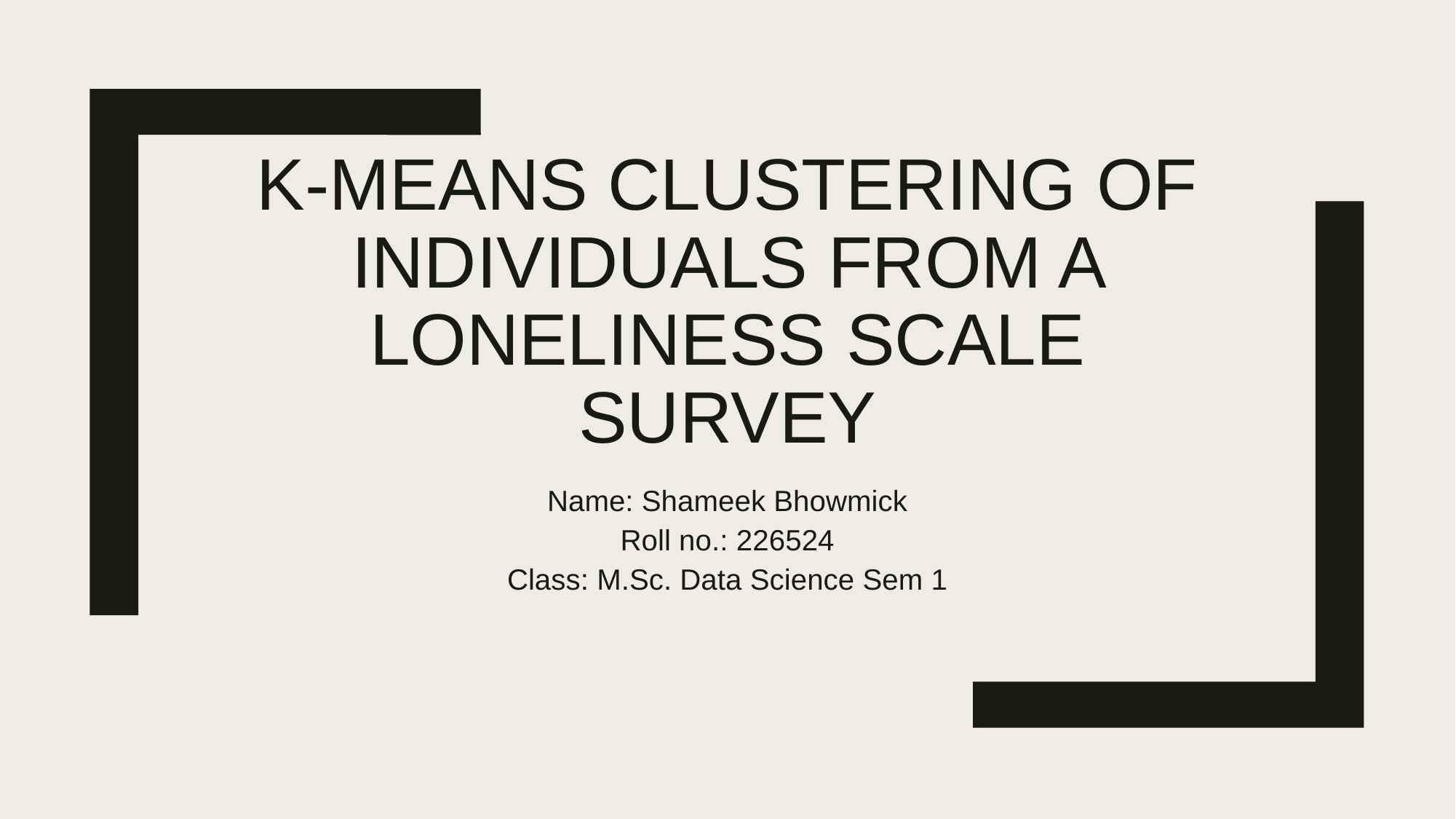

# K-Means Clustering of Individuals From A Loneliness Scale survey
Name: Shameek Bhowmick
Roll no.: 226524
Class: M.Sc. Data Science Sem 1